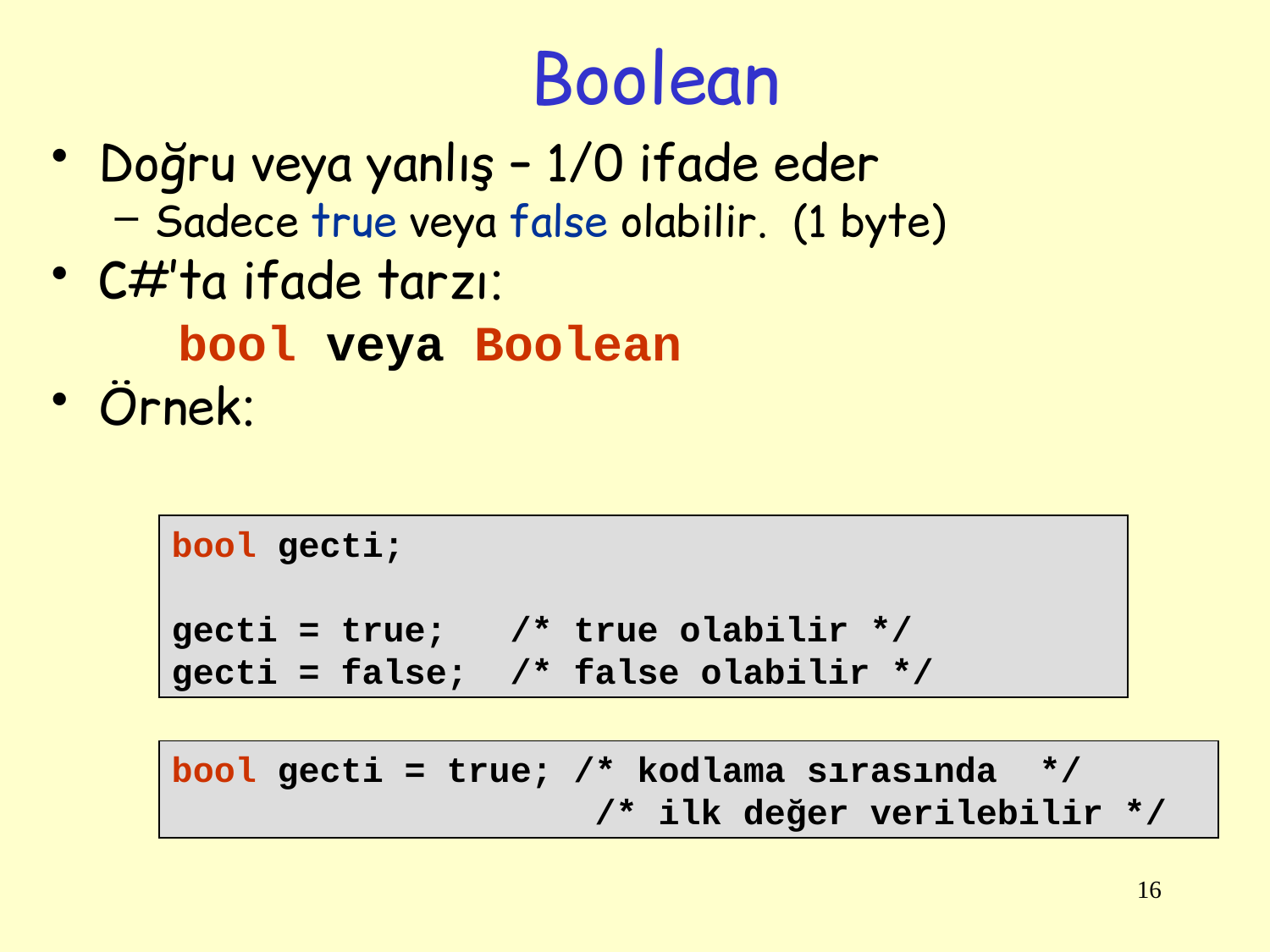

# Boolean
Doğru veya yanlış – 1/0 ifade eder
Sadece true veya false olabilir.  (1 byte)
C#’ta ifade tarzı:
bool veya Boolean
Örnek:
bool gecti;

gecti = true;   /* true olabilir */
gecti = false;  /* false olabilir */
bool gecti = true; /* kodlama sırasında  */
                    /* ilk değer verilebilir */
16